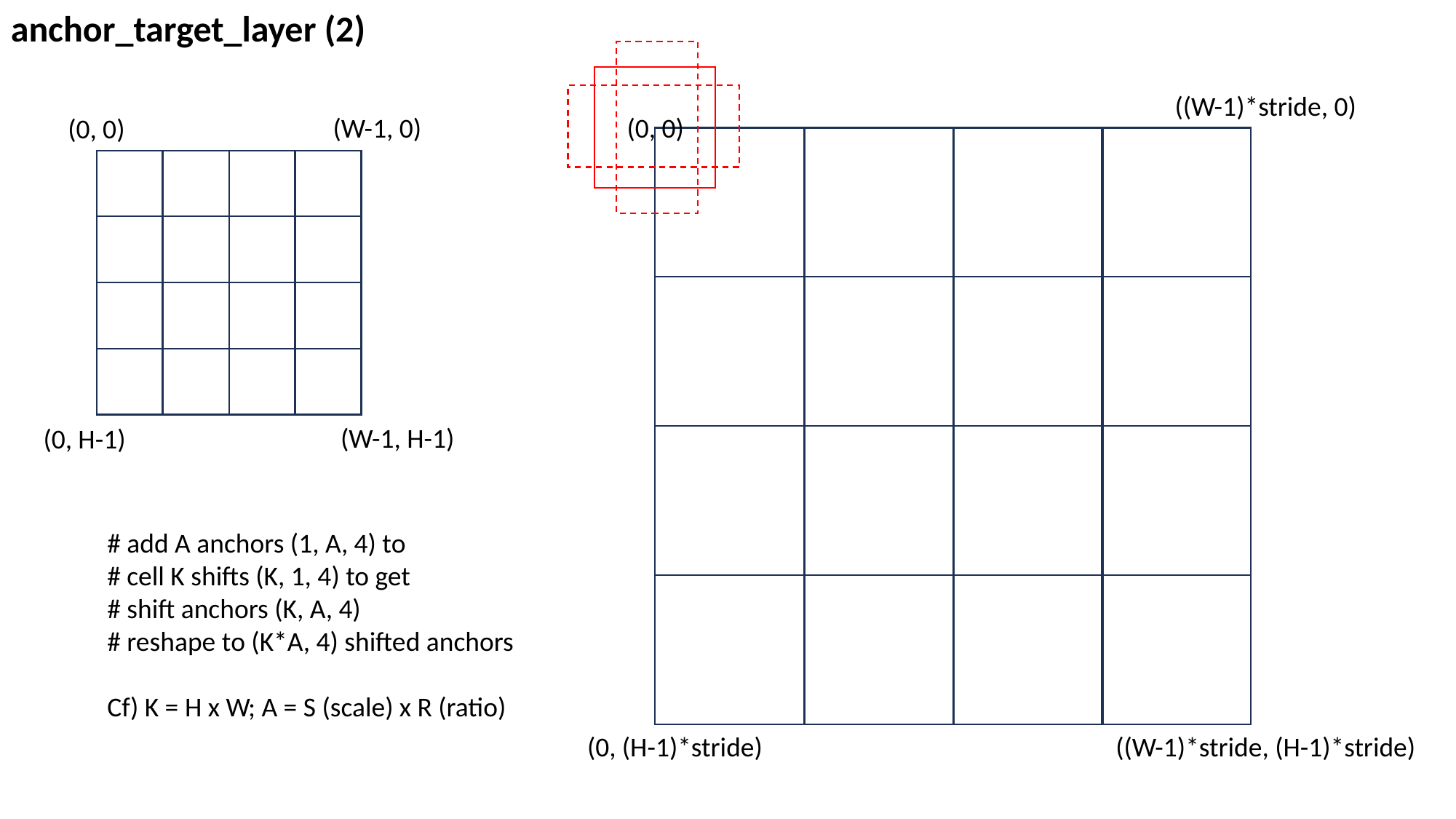

anchor_target_layer (2)

((W-1)*stride, 0)
(0, 0)
(W-1, 0)
(0, 0)

(W-1, H-1)
(0, H-1)

# add A anchors (1, A, 4) to
# cell K shifts (K, 1, 4) to get
# shift anchors (K, A, 4)
# reshape to (K*A, 4) shifted anchors

Cf) K = H x W; A = S (scale) x R (ratio)

(0, (H-1)*stride)
((W-1)*stride, (H-1)*stride)